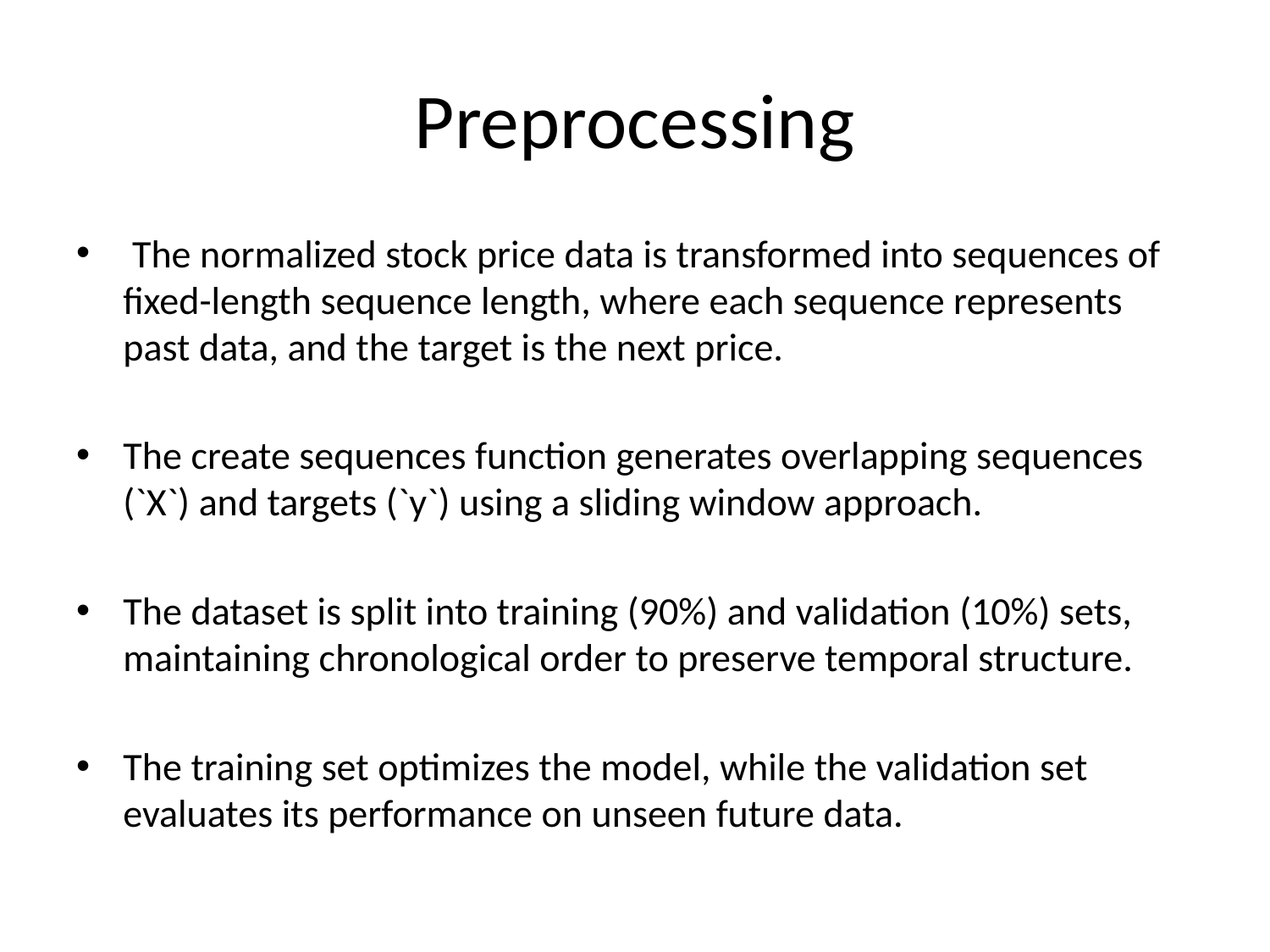

# Preprocessing
 The normalized stock price data is transformed into sequences of fixed-length sequence length, where each sequence represents past data, and the target is the next price.

The create sequences function generates overlapping sequences (`X`) and targets (`y`) using a sliding window approach.

The dataset is split into training (90%) and validation (10%) sets, maintaining chronological order to preserve temporal structure.

The training set optimizes the model, while the validation set evaluates its performance on unseen future data.